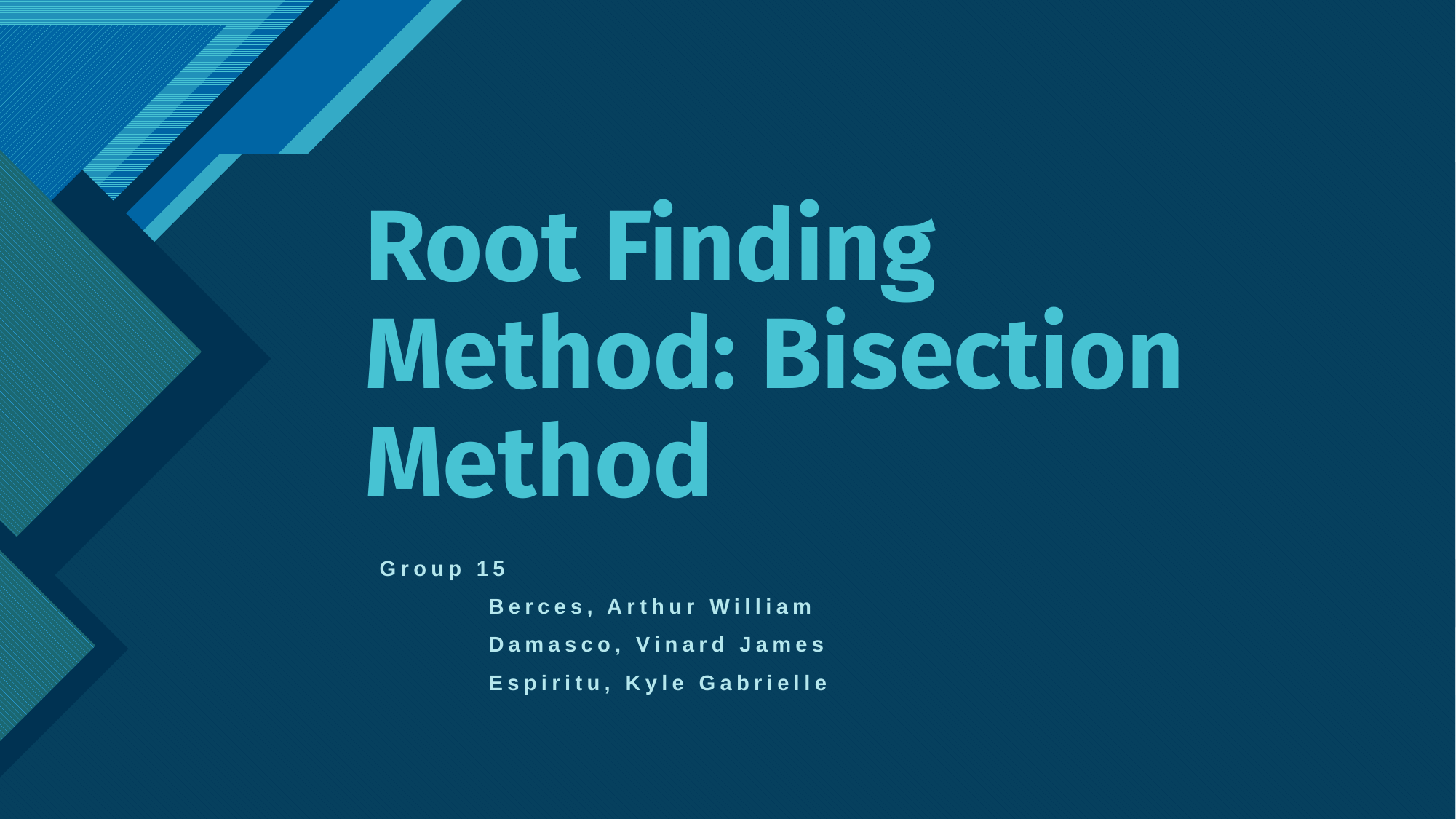

# Root Finding Method: Bisection Method
Group 15
	Berces, Arthur William
	Damasco, Vinard James
	Espiritu, Kyle Gabrielle